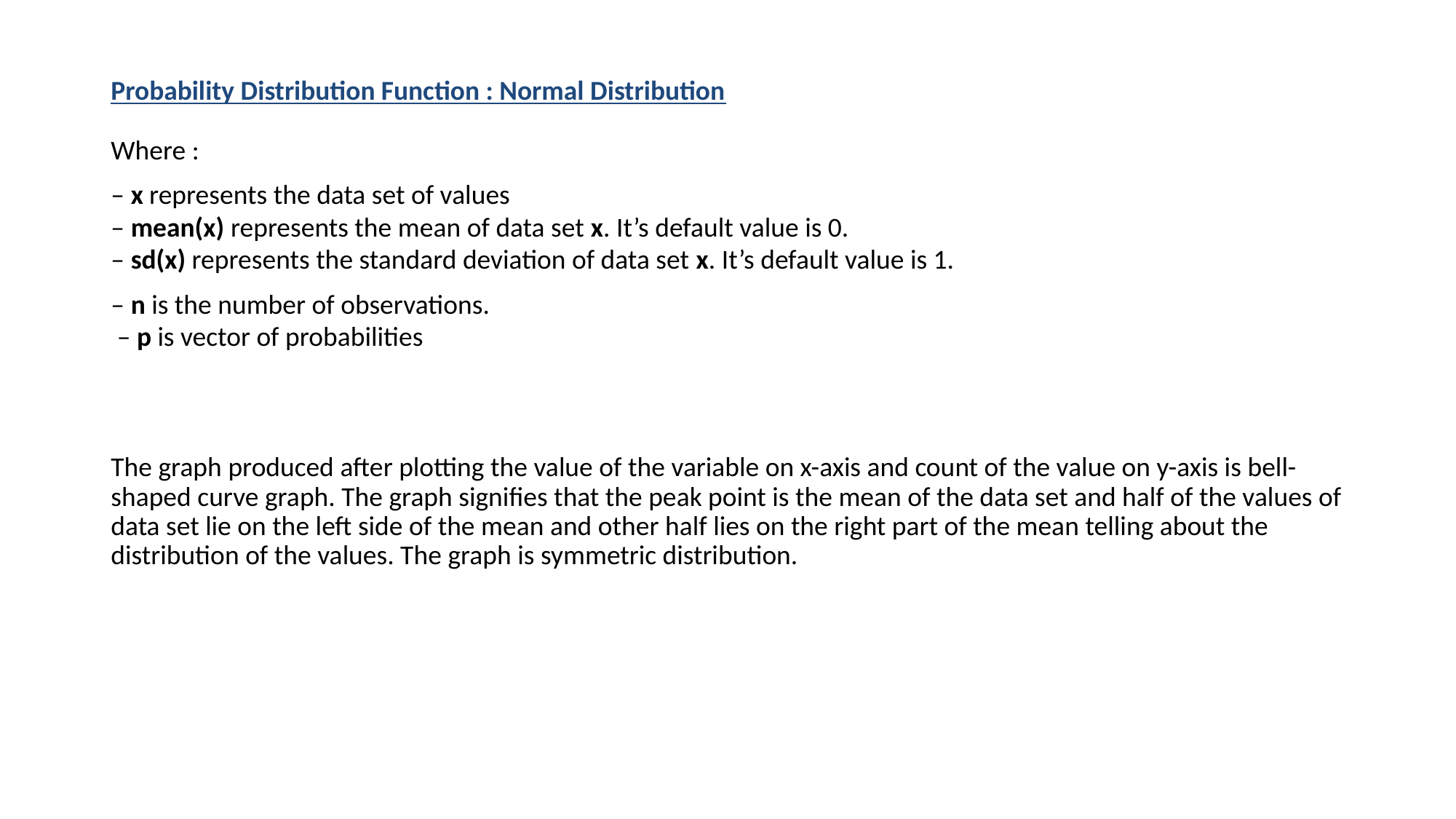

# Probability Distribution Function : Normal Distribution
Where :
– x represents the data set of values
– mean(x) represents the mean of data set x. It’s default value is 0.
– sd(x) represents the standard deviation of data set x. It’s default value is 1.
– n is the number of observations.
 – p is vector of probabilities

The graph produced after plotting the value of the variable on x-axis and count of the value on y-axis is bell-shaped curve graph. The graph signifies that the peak point is the mean of the data set and half of the values of data set lie on the left side of the mean and other half lies on the right part of the mean telling about the distribution of the values. The graph is symmetric distribution.